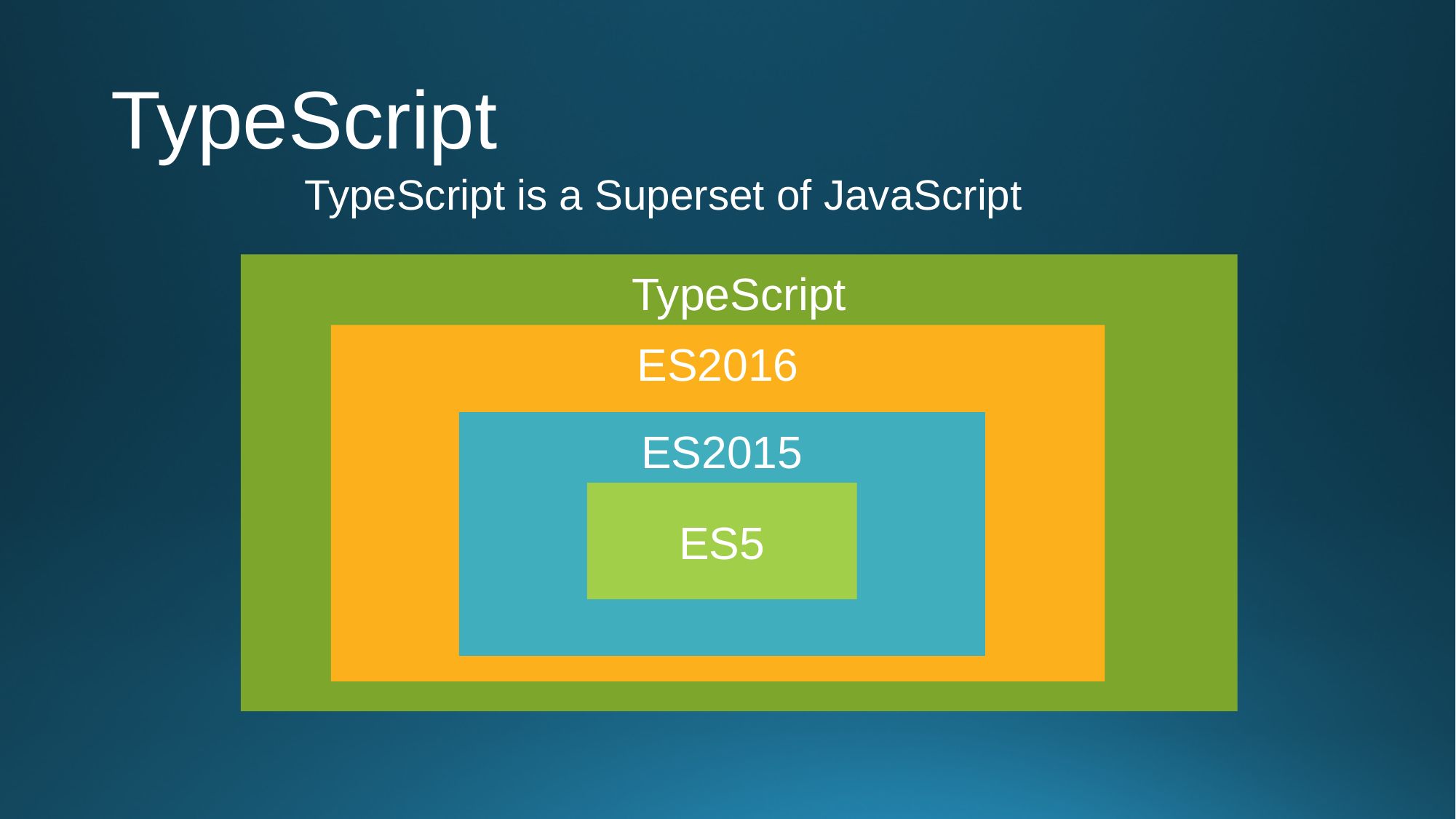

# TypeScript
TypeScript is a Superset of JavaScript
TypeScript
ES2016
ES2015
ES5